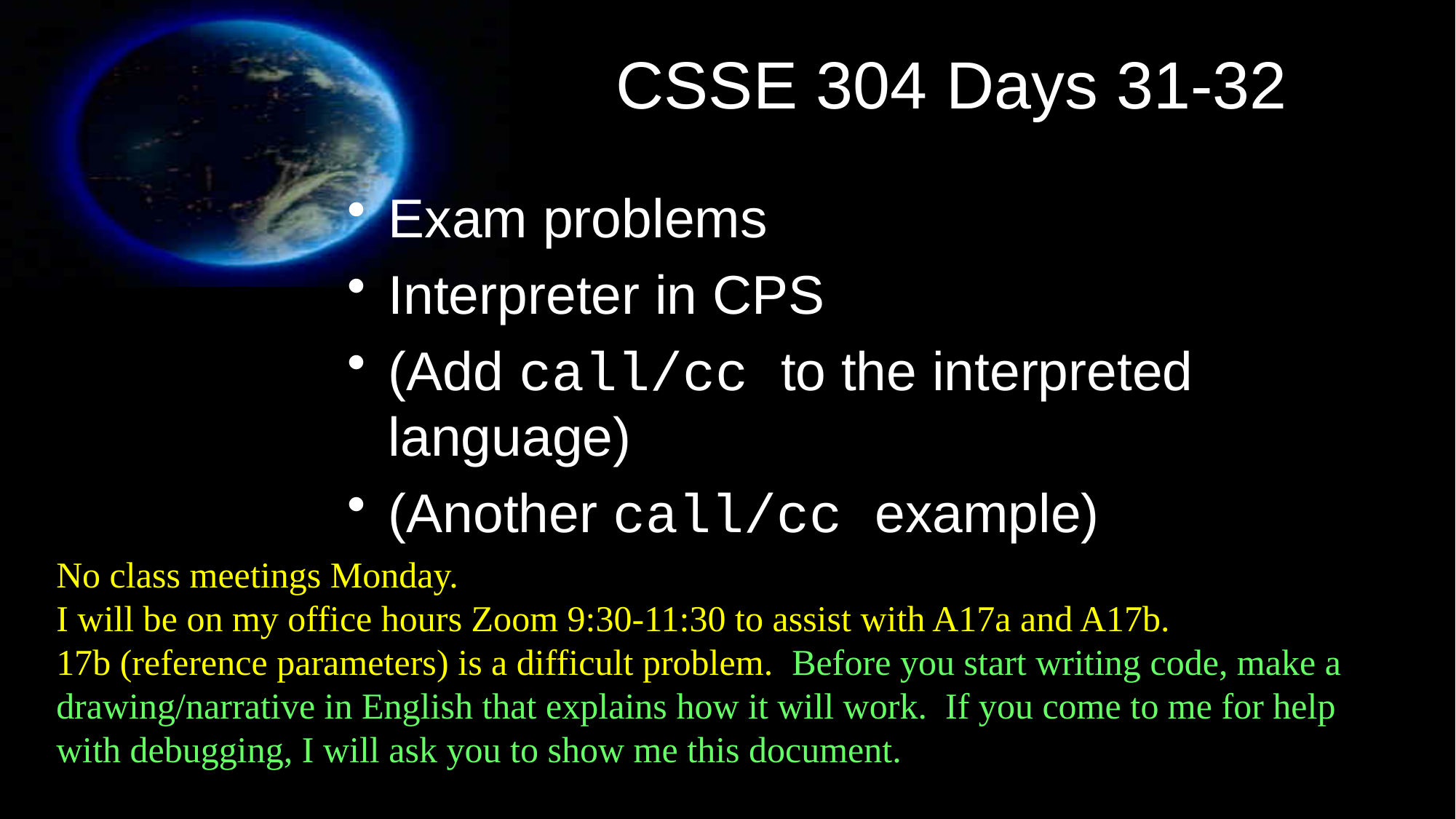

# CSSE 304 Days 31-32
Exam problems
Interpreter in CPS
(Add call/cc to the interpreted language)
(Another call/cc example)

No class meetings Monday.
I will be on my office hours Zoom 9:30-11:30 to assist with A17a and A17b.
17b (reference parameters) is a difficult problem.  Before you start writing code, make a drawing/narrative in English that explains how it will work.  If you come to me for help with debugging, I will ask you to show me this document.